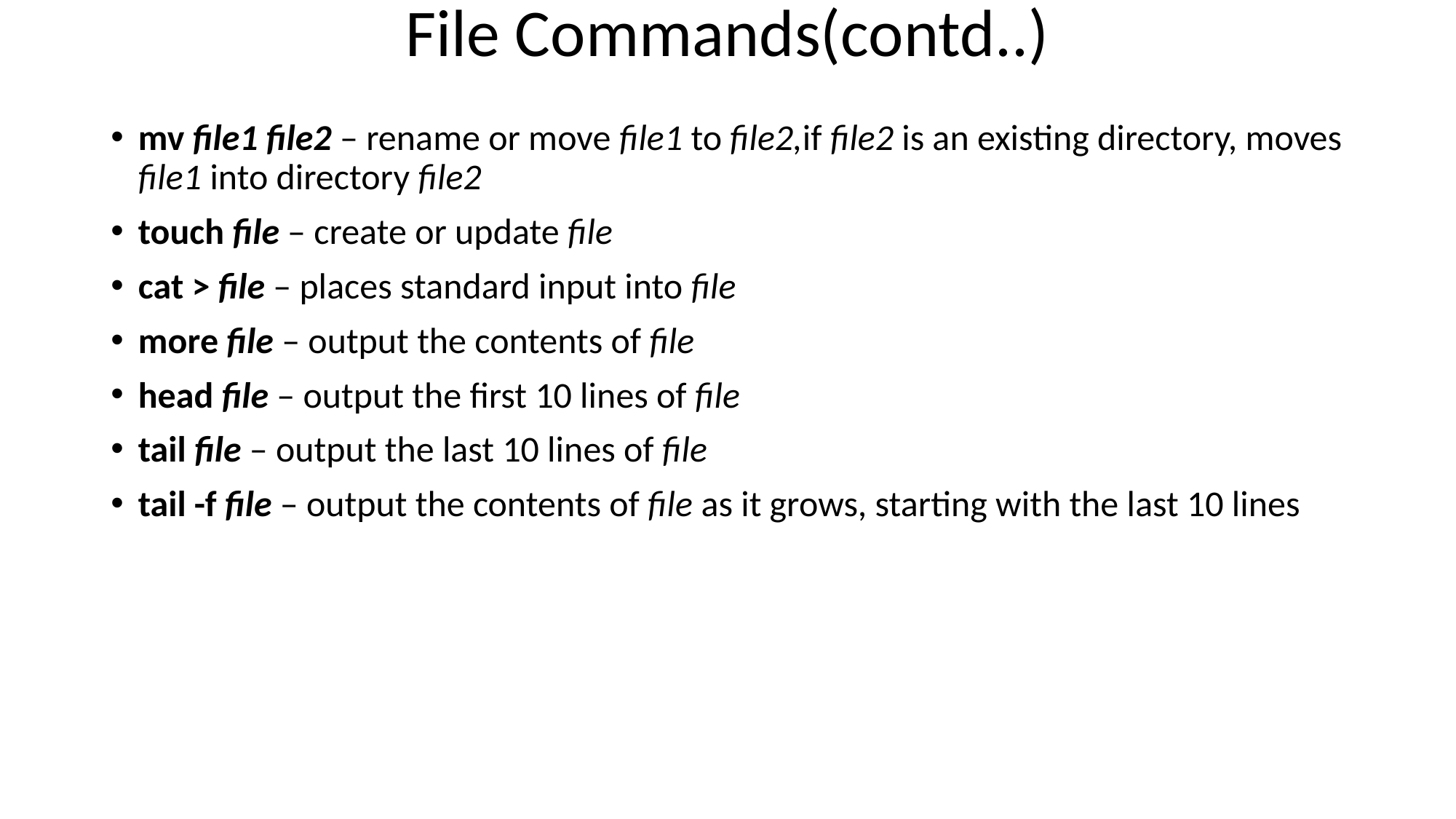

# File Commands(contd..)
mv file1 file2 – rename or move file1 to file2,if file2 is an existing directory, moves file1 into directory file2
touch file – create or update file
cat > file – places standard input into file
more file – output the contents of file
head file – output the first 10 lines of file
tail file – output the last 10 lines of file
tail -f file – output the contents of file as it grows, starting with the last 10 lines